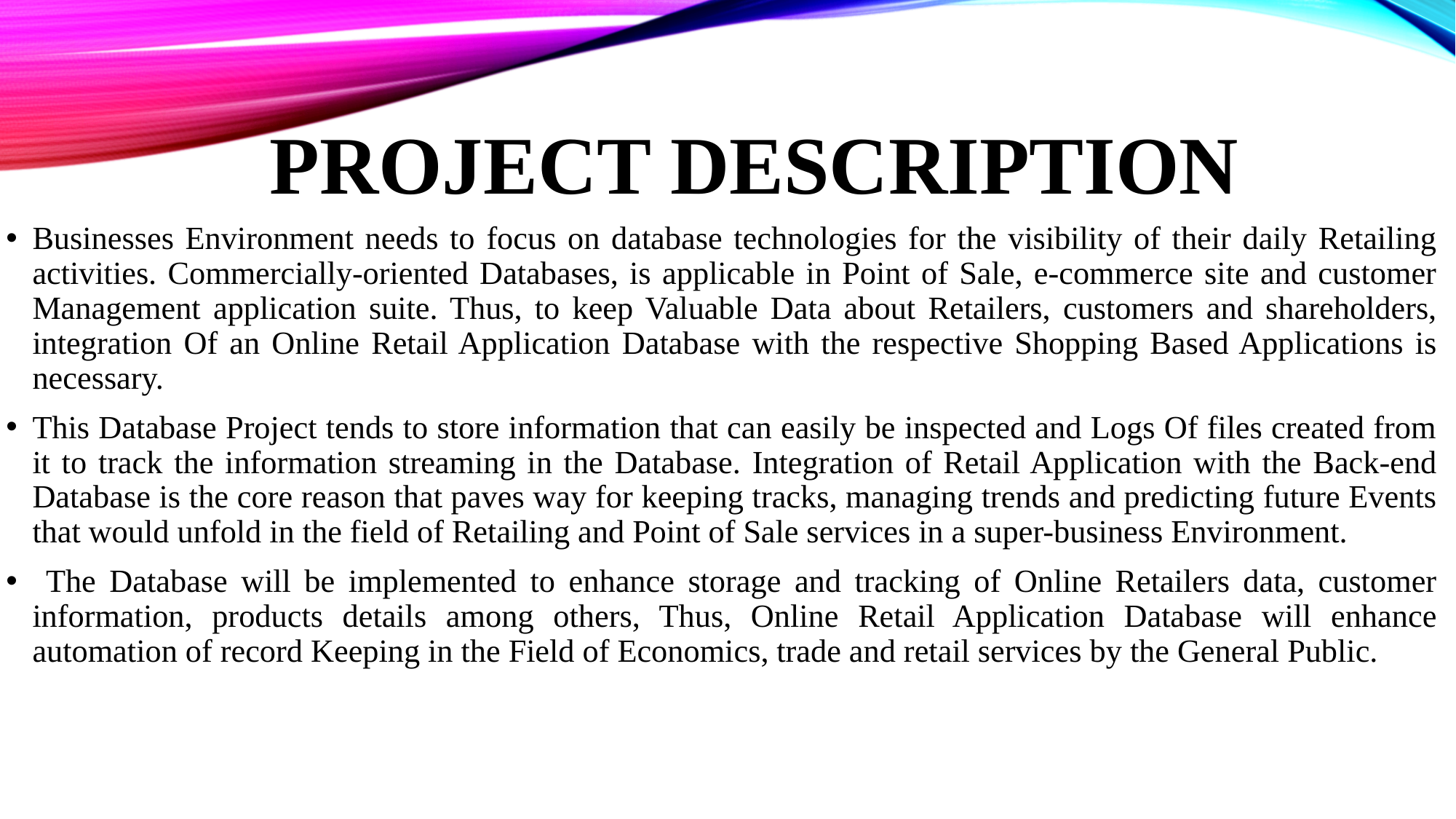

# PROJECT DESCRIPTION
Businesses Environment needs to focus on database technologies for the visibility of their daily Retailing activities. Commercially-oriented Databases, is applicable in Point of Sale, e-commerce site and customer Management application suite. Thus, to keep Valuable Data about Retailers, customers and shareholders, integration Of an Online Retail Application Database with the respective Shopping Based Applications is necessary.
This Database Project tends to store information that can easily be inspected and Logs Of files created from it to track the information streaming in the Database. Integration of Retail Application with the Back-end Database is the core reason that paves way for keeping tracks, managing trends and predicting future Events that would unfold in the field of Retailing and Point of Sale services in a super-business Environment.
 The Database will be implemented to enhance storage and tracking of Online Retailers data, customer information, products details among others, Thus, Online Retail Application Database will enhance automation of record Keeping in the Field of Economics, trade and retail services by the General Public.